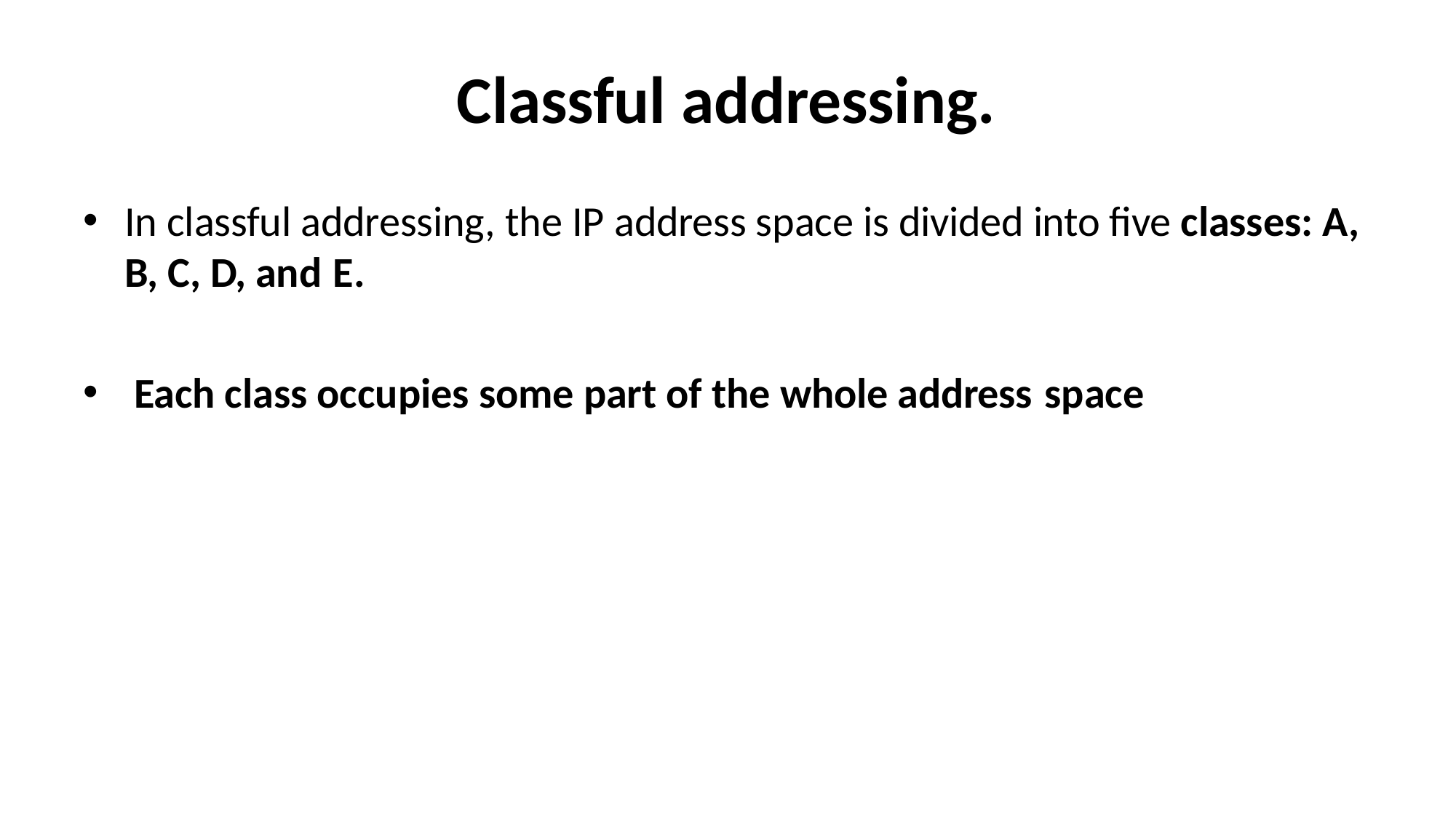

# Classful addressing.
In classful addressing, the IP address space is divided into five classes: A,  B, C, D, and E.

Each class occupies some part of the whole address space